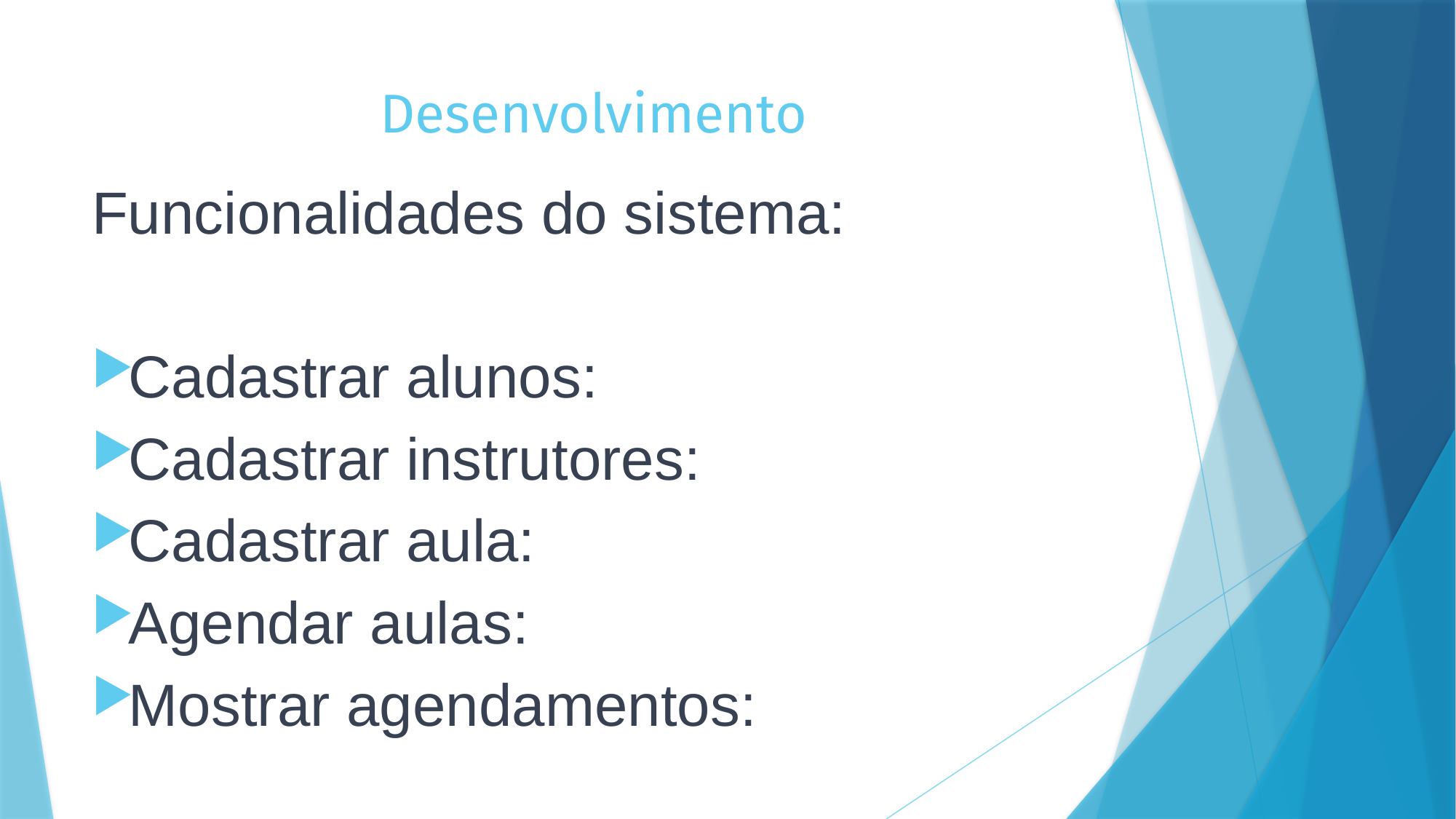

# Desenvolvimento
Funcionalidades do sistema:

Cadastrar alunos:
Cadastrar instrutores:
Cadastrar aula:
Agendar aulas:
Mostrar agendamentos: